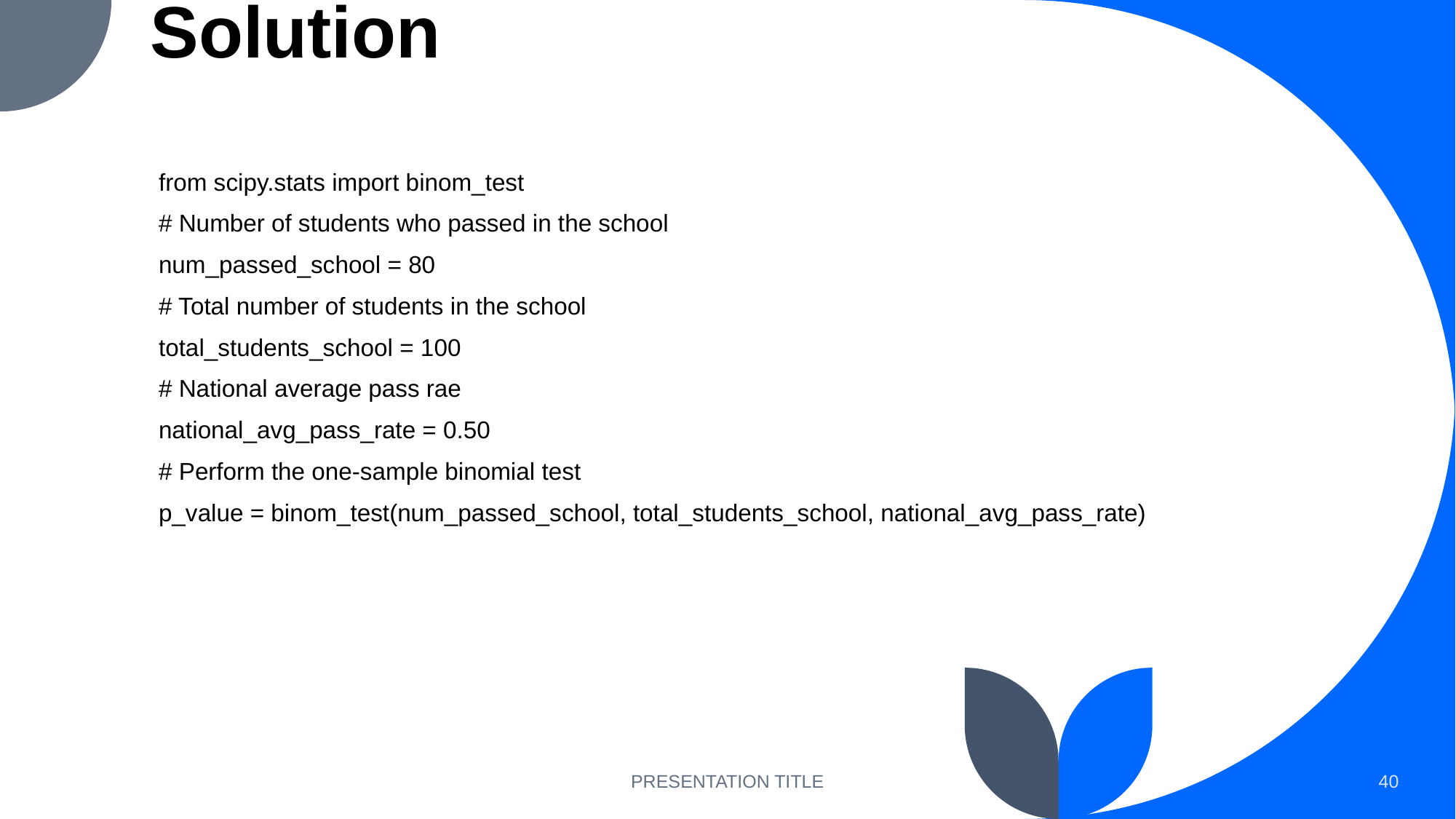

# Solution
from scipy.stats import binom_test
# Number of students who passed in the school
num_passed_school = 80
# Total number of students in the school
total_students_school = 100
# National average pass rae
national_avg_pass_rate = 0.50
# Perform the one-sample binomial test
p_value = binom_test(num_passed_school, total_students_school, national_avg_pass_rate)

PRESENTATION TITLE
40